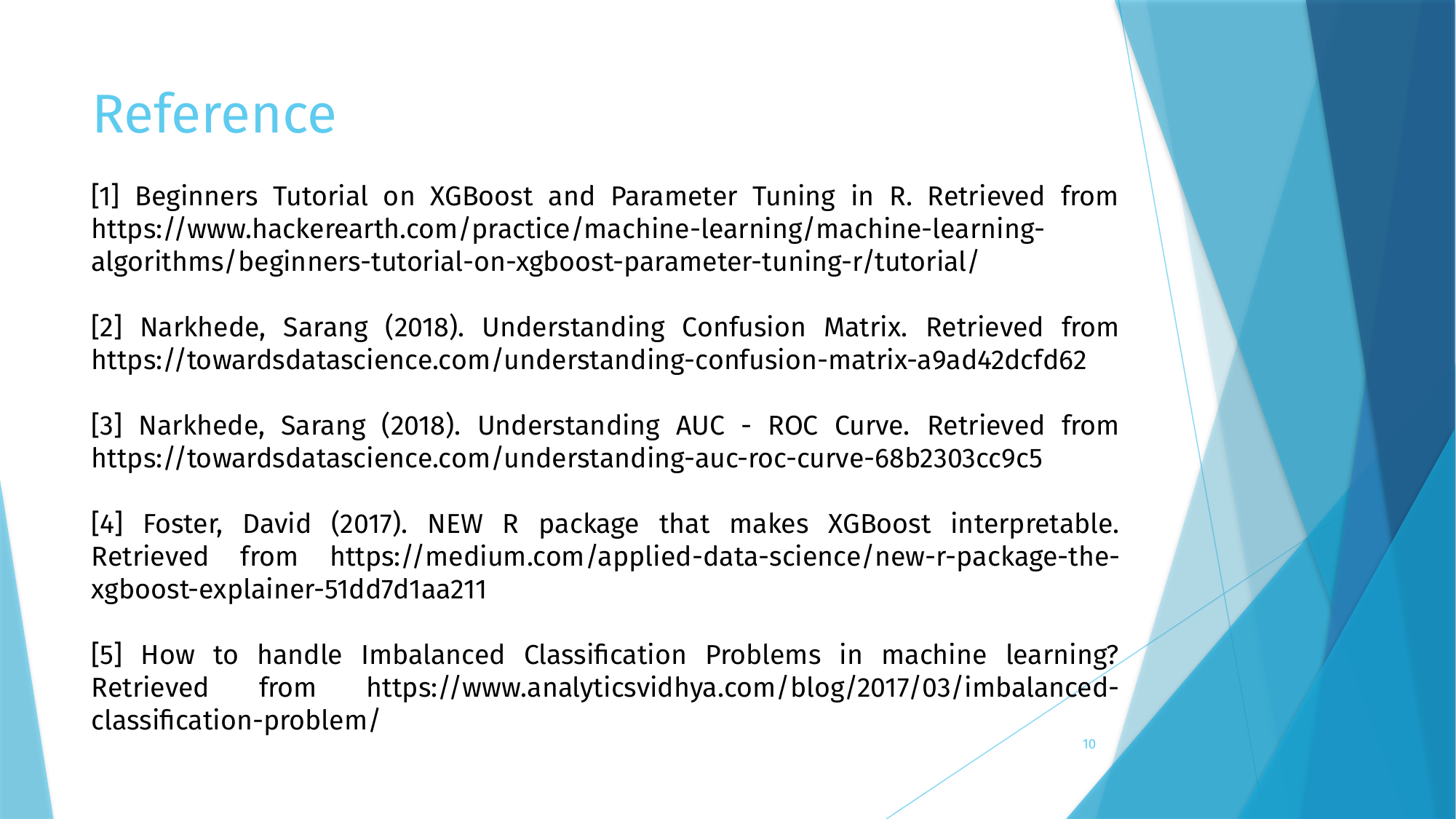

# Reference
[1] Beginners Tutorial on XGBoost and Parameter Tuning in R. Retrieved from https://www.hackerearth.com/practice/machine-learning/machine-learning-algorithms/beginners-tutorial-on-xgboost-parameter-tuning-r/tutorial/

[2] Narkhede, Sarang (2018). Understanding Confusion Matrix. Retrieved from https://towardsdatascience.com/understanding-confusion-matrix-a9ad42dcfd62

[3] Narkhede, Sarang (2018). Understanding AUC - ROC Curve. Retrieved from https://towardsdatascience.com/understanding-auc-roc-curve-68b2303cc9c5

[4] Foster, David (2017). NEW R package that makes XGBoost interpretable. Retrieved from https://medium.com/applied-data-science/new-r-package-the-xgboost-explainer-51dd7d1aa211

[5] How to handle Imbalanced Classification Problems in machine learning? Retrieved from https://www.analyticsvidhya.com/blog/2017/03/imbalanced-classification-problem/
10